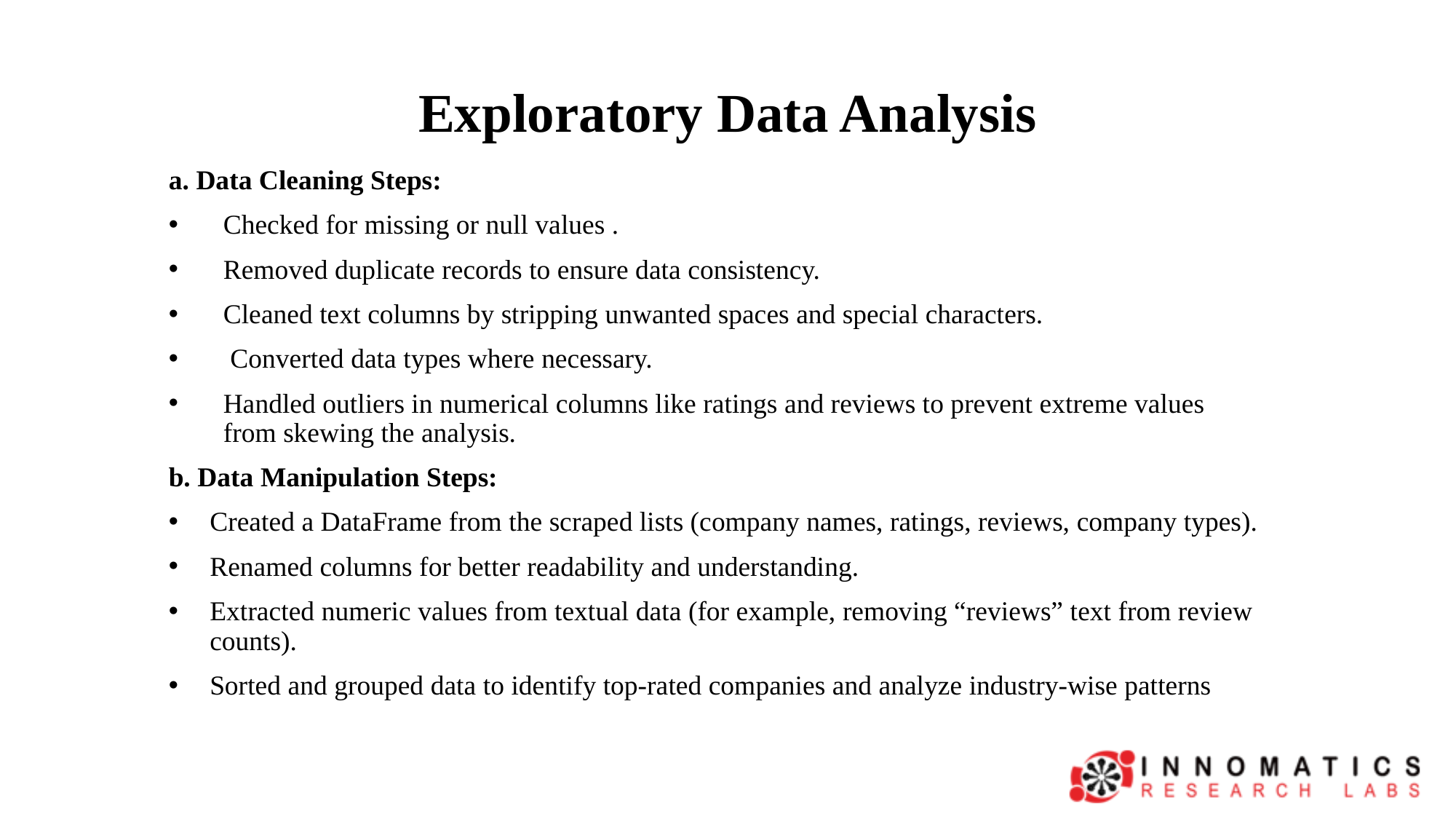

# Exploratory Data Analysis
a. Data Cleaning Steps:
Checked for missing or null values .
Removed duplicate records to ensure data consistency.
Cleaned text columns by stripping unwanted spaces and special characters.
 Converted data types where necessary.
Handled outliers in numerical columns like ratings and reviews to prevent extreme values from skewing the analysis.
b. Data Manipulation Steps:
Created a DataFrame from the scraped lists (company names, ratings, reviews, company types).
Renamed columns for better readability and understanding.
Extracted numeric values from textual data (for example, removing “reviews” text from review counts).
Sorted and grouped data to identify top-rated companies and analyze industry-wise patterns